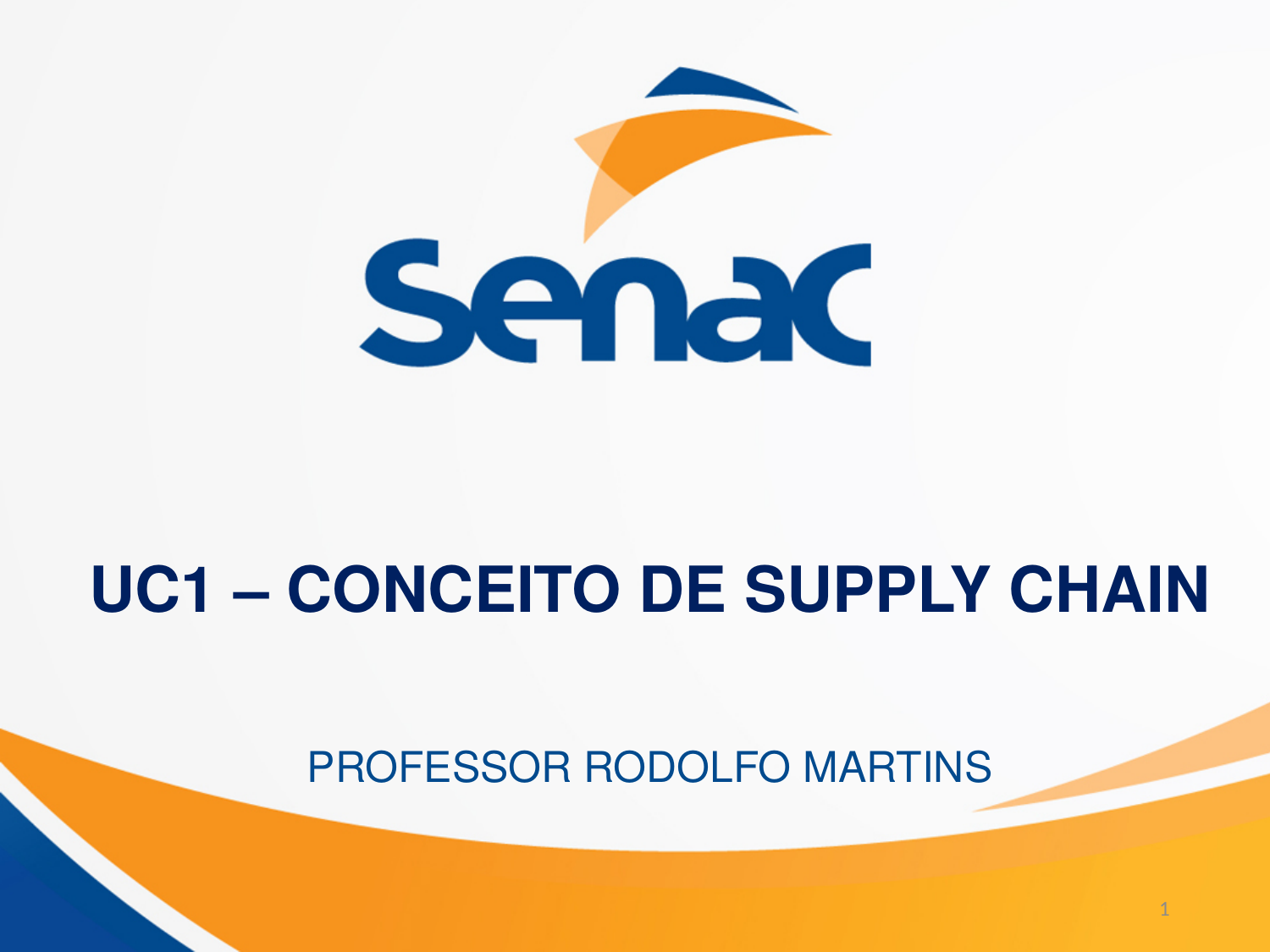

# UC1 – CONCEITO DE SUPPLY CHAIN
PROFESSOR RODOLFO MARTINS
1